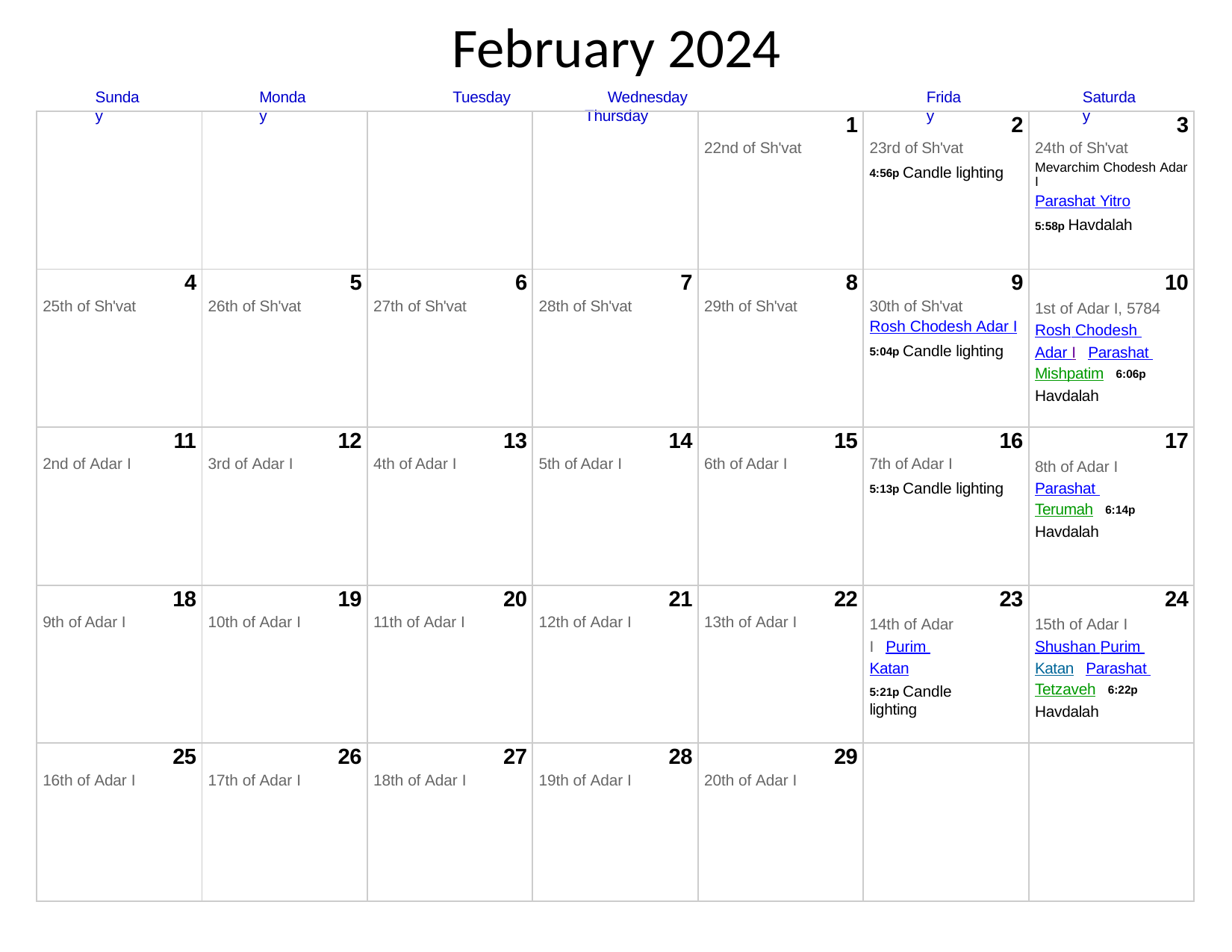

# February 2024
Tuesday	Wednesday	Thursday
Sunday
Monday
Friday
Saturday
|  |  |  |  | 1 22nd of Sh'vat | 2 23rd of Sh'vat 4:56p Candle lighting | 3 24th of Sh'vat Mevarchim Chodesh Adar I Parashat Yitro 5:58p Havdalah |
| --- | --- | --- | --- | --- | --- | --- |
| 4 25th of Sh'vat | 5 26th of Sh'vat | 6 27th of Sh'vat | 7 28th of Sh'vat | 8 29th of Sh'vat | 9 30th of Sh'vat Rosh Chodesh Adar I 5:04p Candle lighting | 10 1st of Adar I, 5784 Rosh Chodesh Adar I Parashat Mishpatim 6:06p Havdalah |
| 11 2nd of Adar I | 12 3rd of Adar I | 13 4th of Adar I | 14 5th of Adar I | 15 6th of Adar I | 16 7th of Adar I 5:13p Candle lighting | 17 8th of Adar I Parashat Terumah 6:14p Havdalah |
| 18 9th of Adar I | 19 10th of Adar I | 20 11th of Adar I | 21 12th of Adar I | 22 13th of Adar I | 23 14th of Adar I Purim Katan 5:21p Candle lighting | 24 15th of Adar I Shushan Purim Katan Parashat Tetzaveh 6:22p Havdalah |
| 25 16th of Adar I | 26 17th of Adar I | 27 18th of Adar I | 28 19th of Adar I | 29 20th of Adar I |  |  |